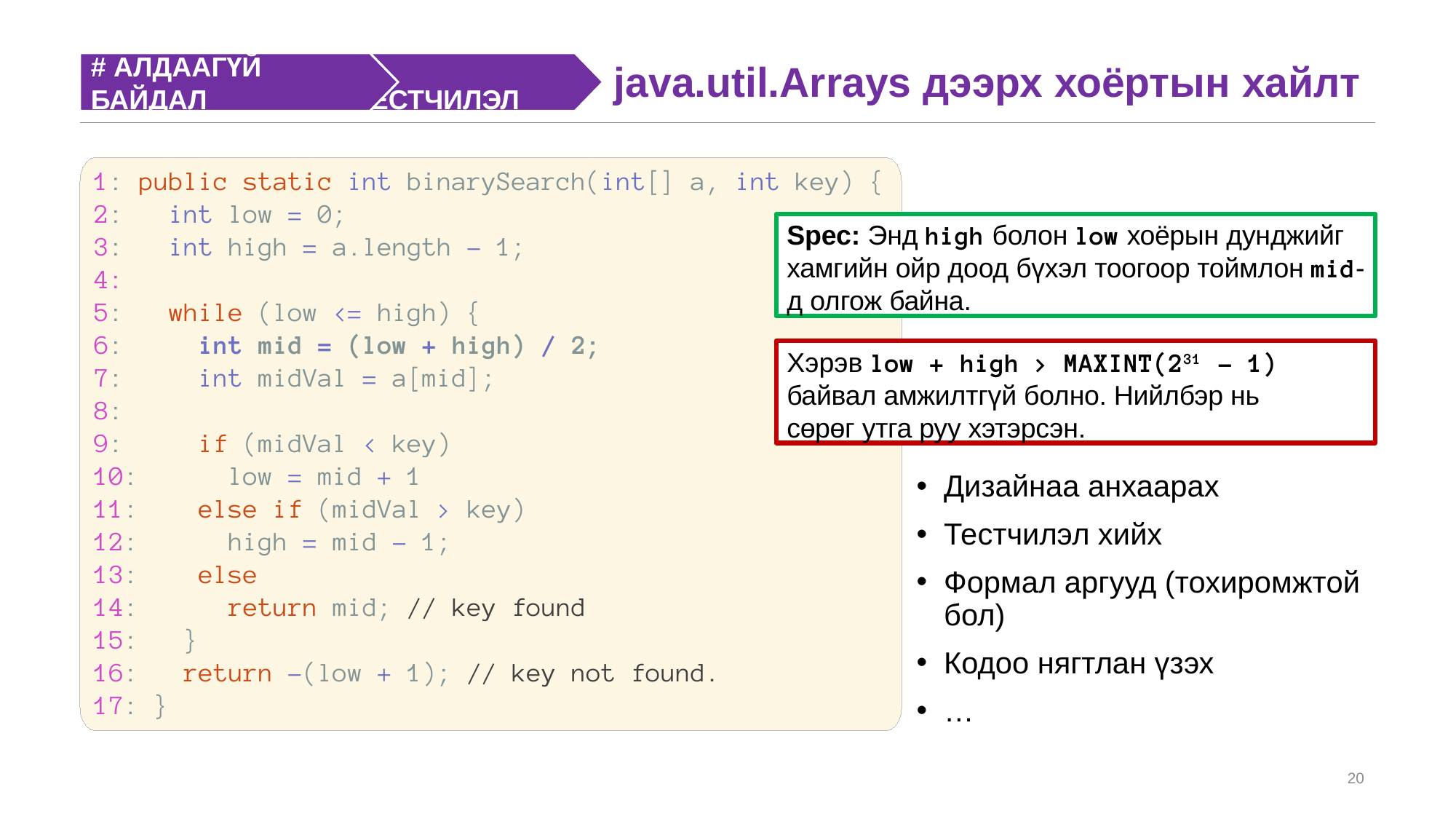

# АЛДААГҮЙ БАЙДАЛ
#      ТЕСТЧИЛЭЛ
java.util.Arrays дээрх хоёртын хайлт

1: public static int binarySearch(int[] a, int key) {
2:   int low = 0;
3:   int high = a.length - 1;
4:
5:   while (low <= high) {
6:     int mid = (low + high) / 2;
7:     int midVal = a[mid];
8:
9:     if (midVal < key)
10:      low = mid + 1
11:    else if (midVal > key)
12:      high = mid - 1;
13:    else
14:      return mid; // key found
15:   }
16:   return -(low + 1); // key not found.
17: }
Spec: Энд high болон low хоёрын дунджийг хамгийн ойр доод бүхэл тоогоор тоймлон mid-д олгож байна.
Хэрэв low + high > MAXINT(231  - 1) байвал амжилтгүй болно. Нийлбэр нь сөрөг утга руу хэтэрсэн.
Дизайнаа анхаарах
Тестчилэл хийх
Формал аргууд (тохиромжтой бол)
Кодоо нягтлан үзэх
…
20